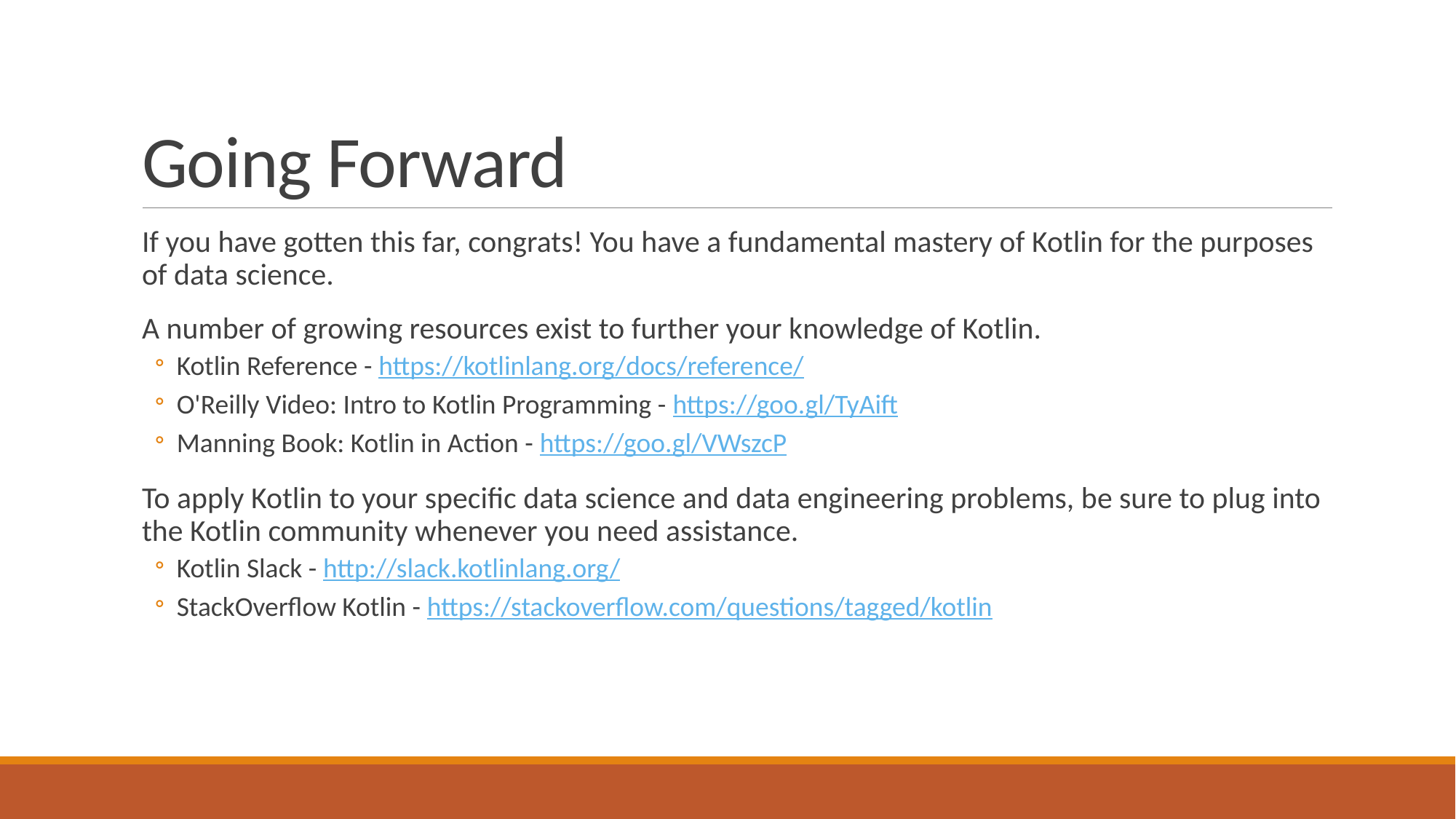

# Going Forward
If you have gotten this far, congrats! You have a fundamental mastery of Kotlin for the purposes of data science.
A number of growing resources exist to further your knowledge of Kotlin.
Kotlin Reference - https://kotlinlang.org/docs/reference/
O'Reilly Video: Intro to Kotlin Programming - https://goo.gl/TyAift
Manning Book: Kotlin in Action - https://goo.gl/VWszcP
To apply Kotlin to your specific data science and data engineering problems, be sure to plug into the Kotlin community whenever you need assistance.
Kotlin Slack - http://slack.kotlinlang.org/
StackOverflow Kotlin - https://stackoverflow.com/questions/tagged/kotlin